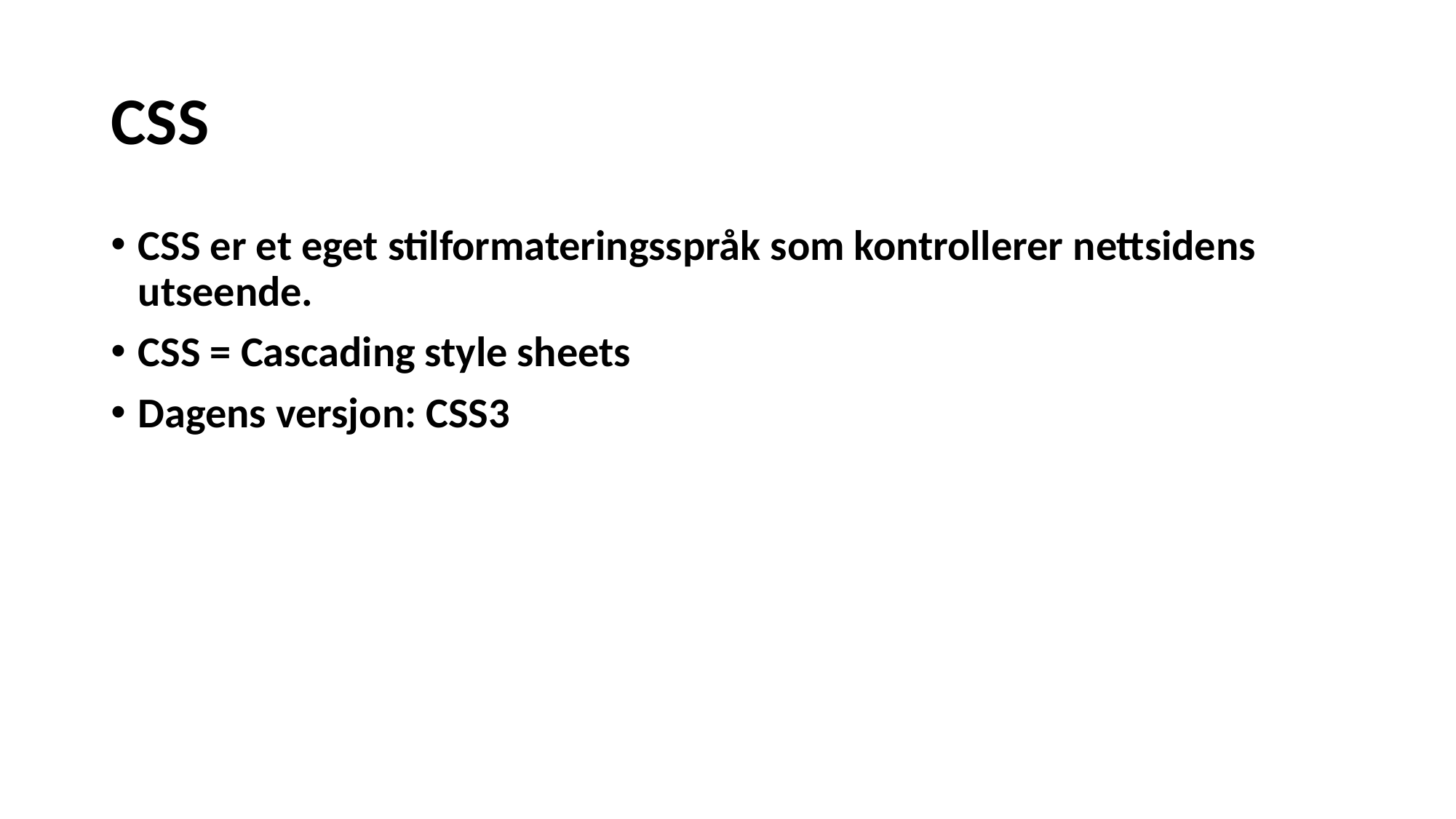

# CSS
CSS er et eget stilformateringsspråk som kontrollerer nettsidens utseende.
CSS = Cascading style sheets
Dagens versjon: CSS3